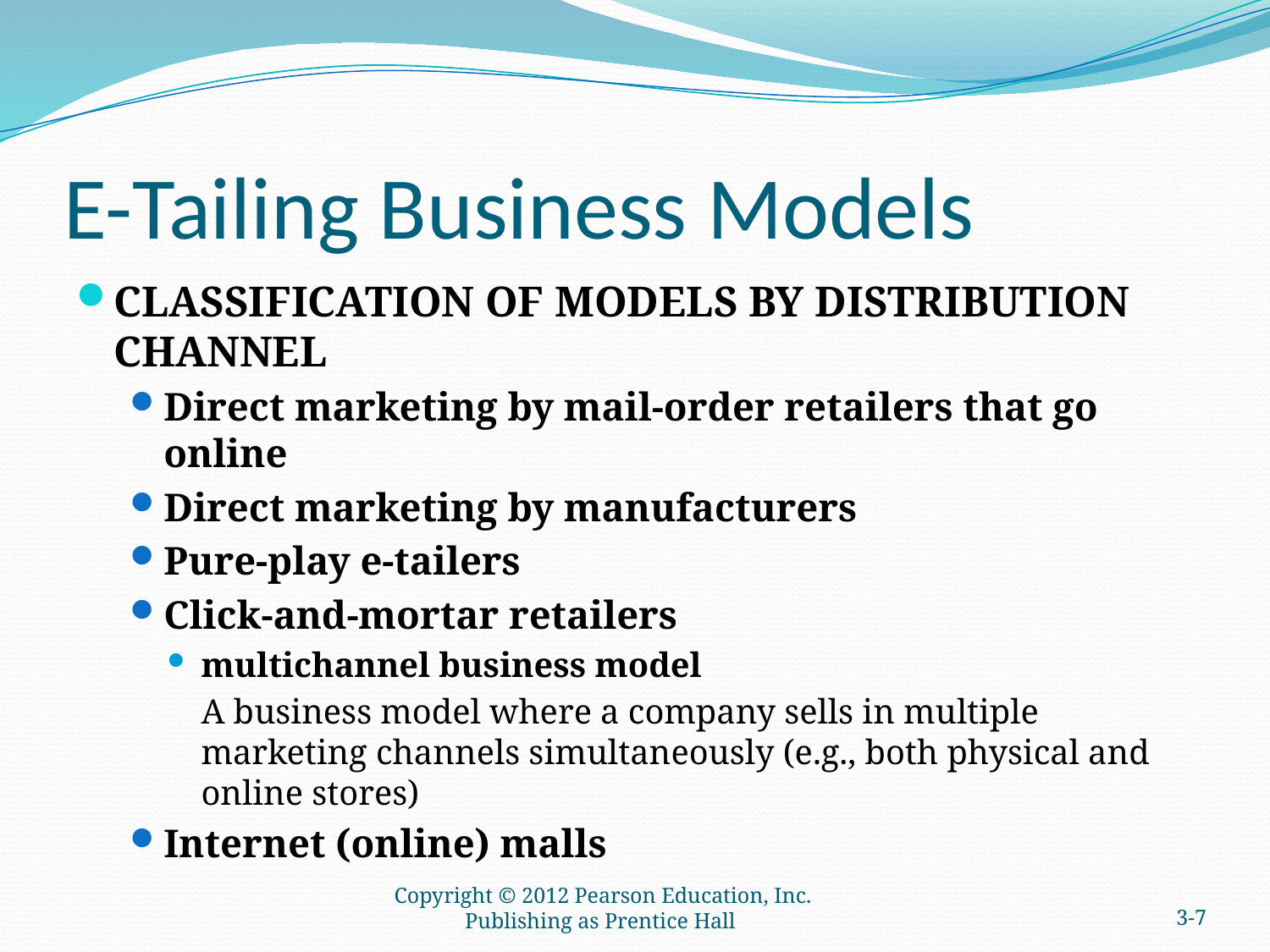

# E-Tailing Business Models
CLASSIFICATION OF MODELS BY DISTRIBUTION CHANNEL
Direct marketing by mail-order retailers that go online
Direct marketing by manufacturers
Pure-play e-tailers
Click-and-mortar retailers
multichannel business model
	A business model where a company sells in multiple marketing channels simultaneously (e.g., both physical and online stores)
Internet (online) malls
Copyright © 2012 Pearson Education, Inc. Publishing as Prentice Hall
3-7